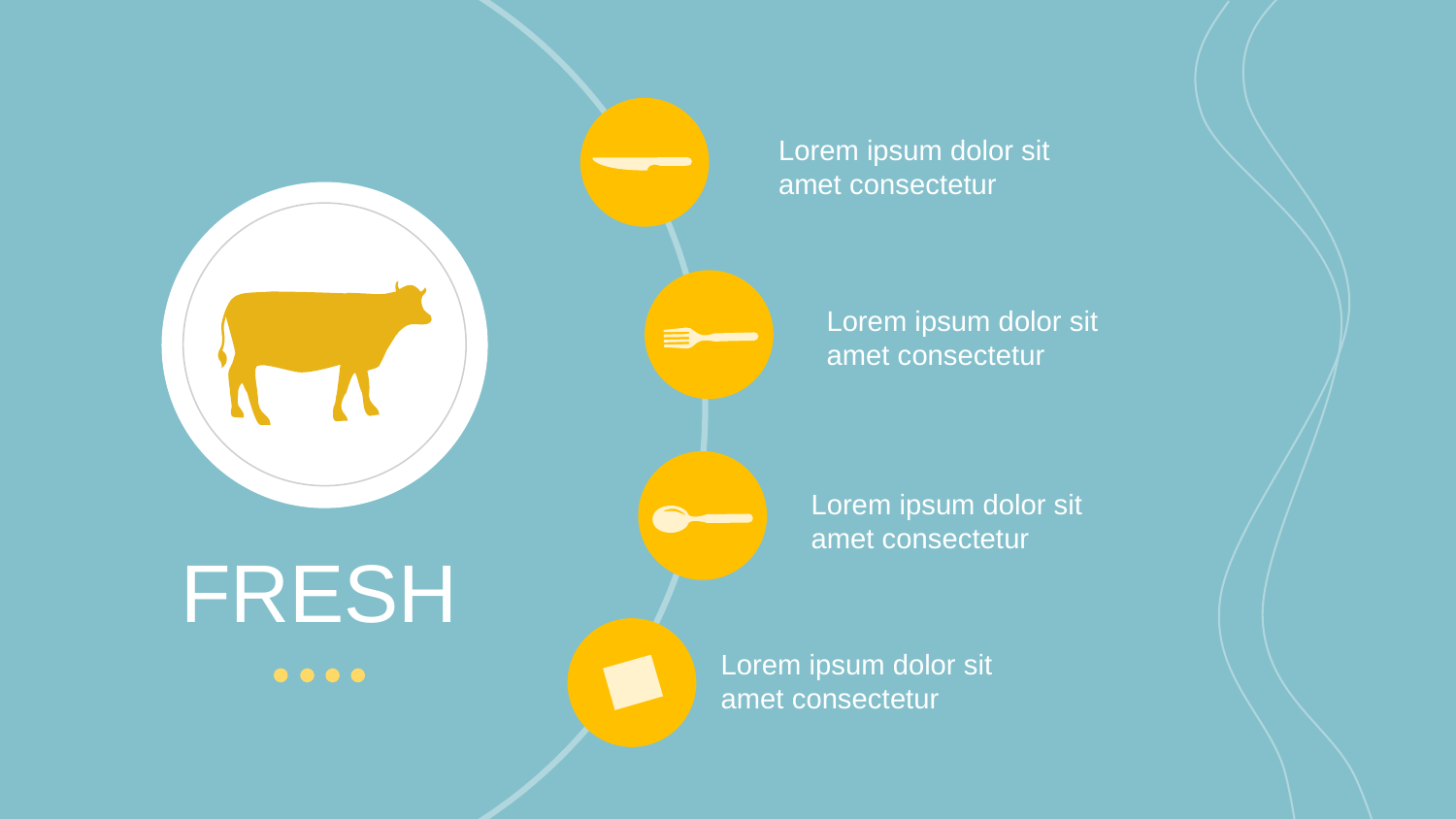

Lorem ipsum dolor sit amet consectetur

Lorem ipsum dolor sit amet consectetur

Lorem ipsum dolor sit amet consectetur

FRESH

Lorem ipsum dolor sit amet consectetur